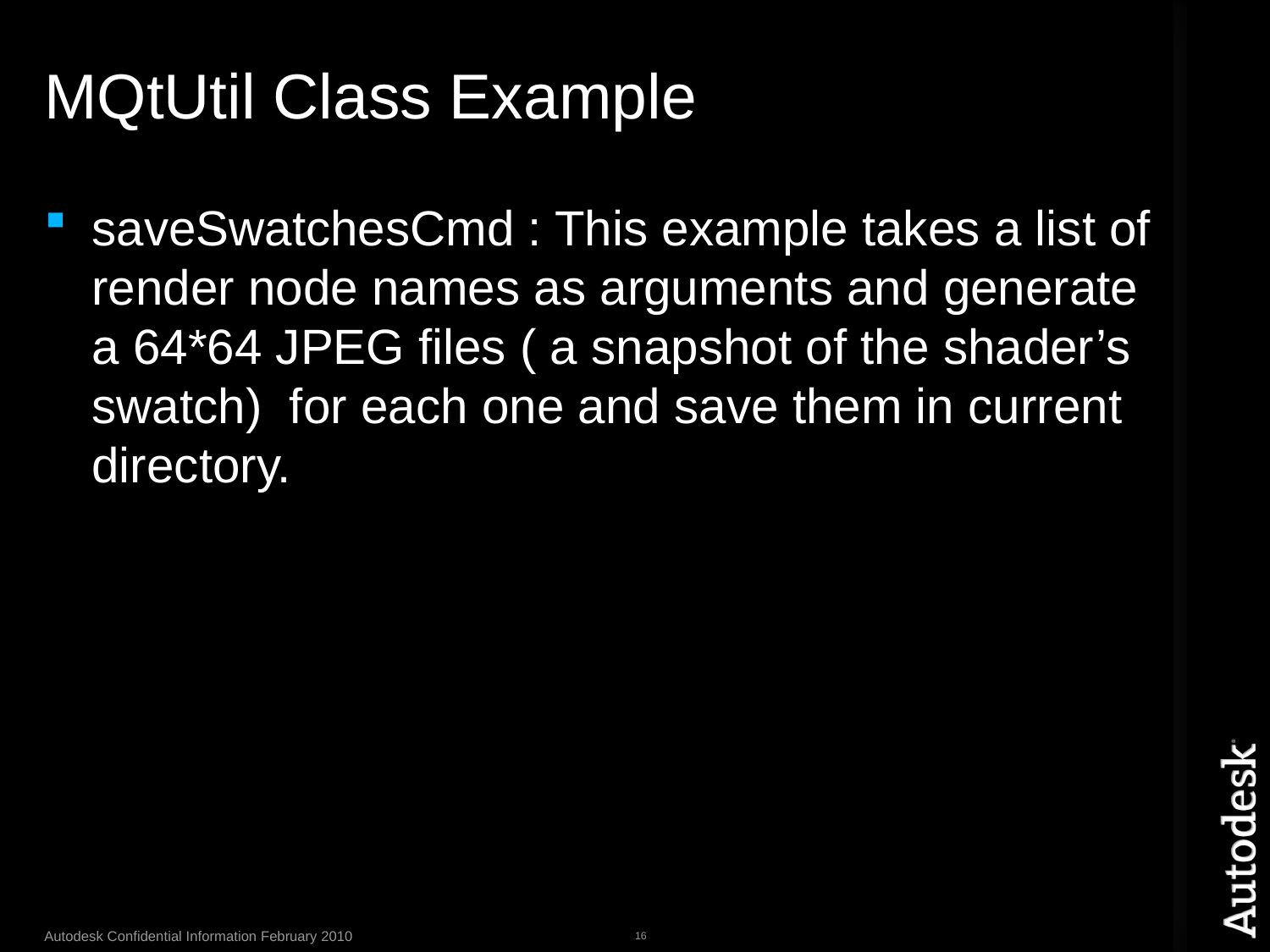

# MQtUtil Class Example
saveSwatchesCmd : This example takes a list of render node names as arguments and generate a 64*64 JPEG files ( a snapshot of the shader’s swatch)  for each one and save them in current directory.